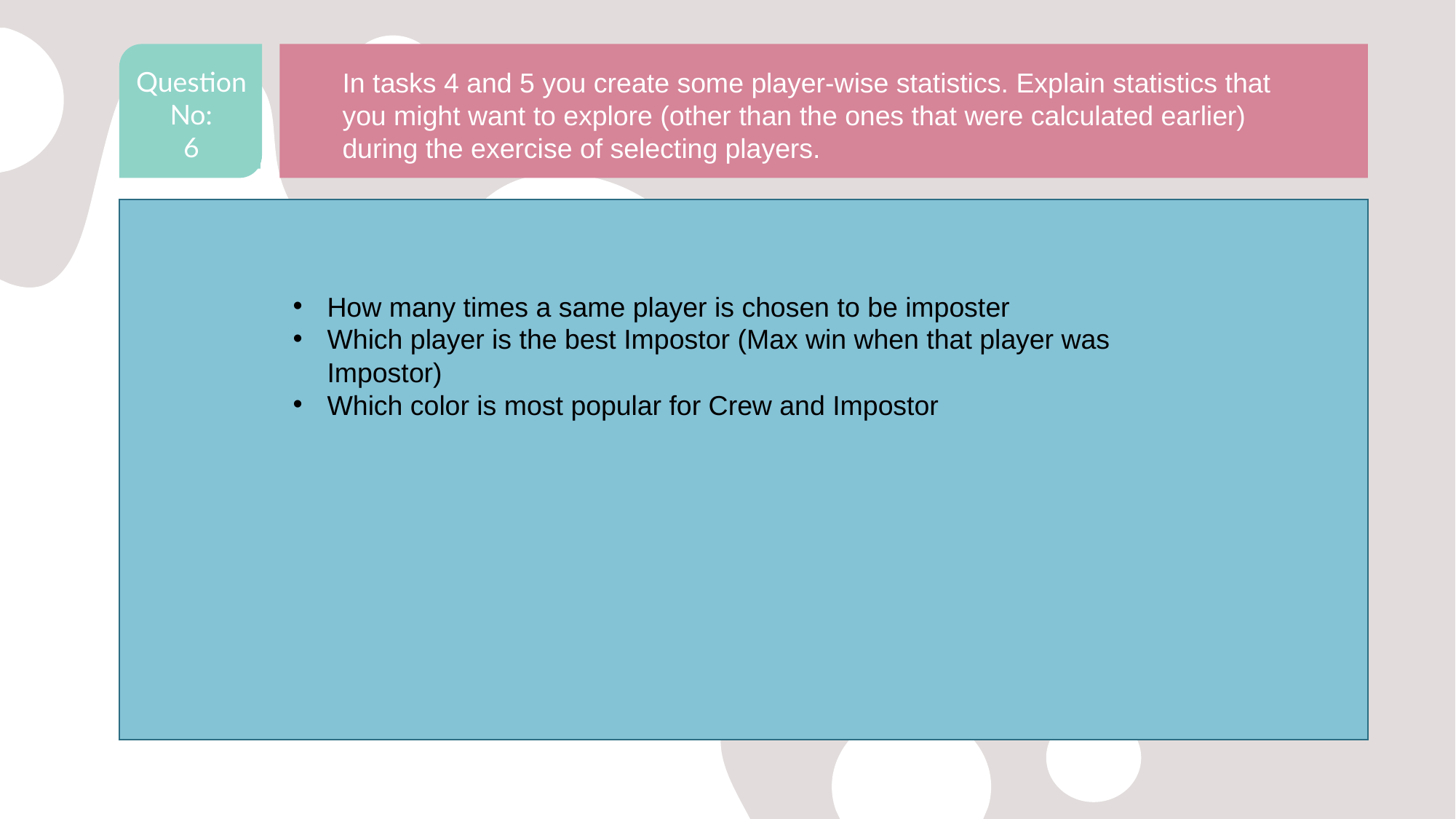

Question No:
6
In tasks 4 and 5 you create some player-wise statistics. Explain statistics that you might want to explore (other than the ones that were calculated earlier) during the exercise of selecting players.

How many times a same player is chosen to be imposter
Which player is the best Impostor (Max win when that player was Impostor)
Which color is most popular for Crew and Impostor